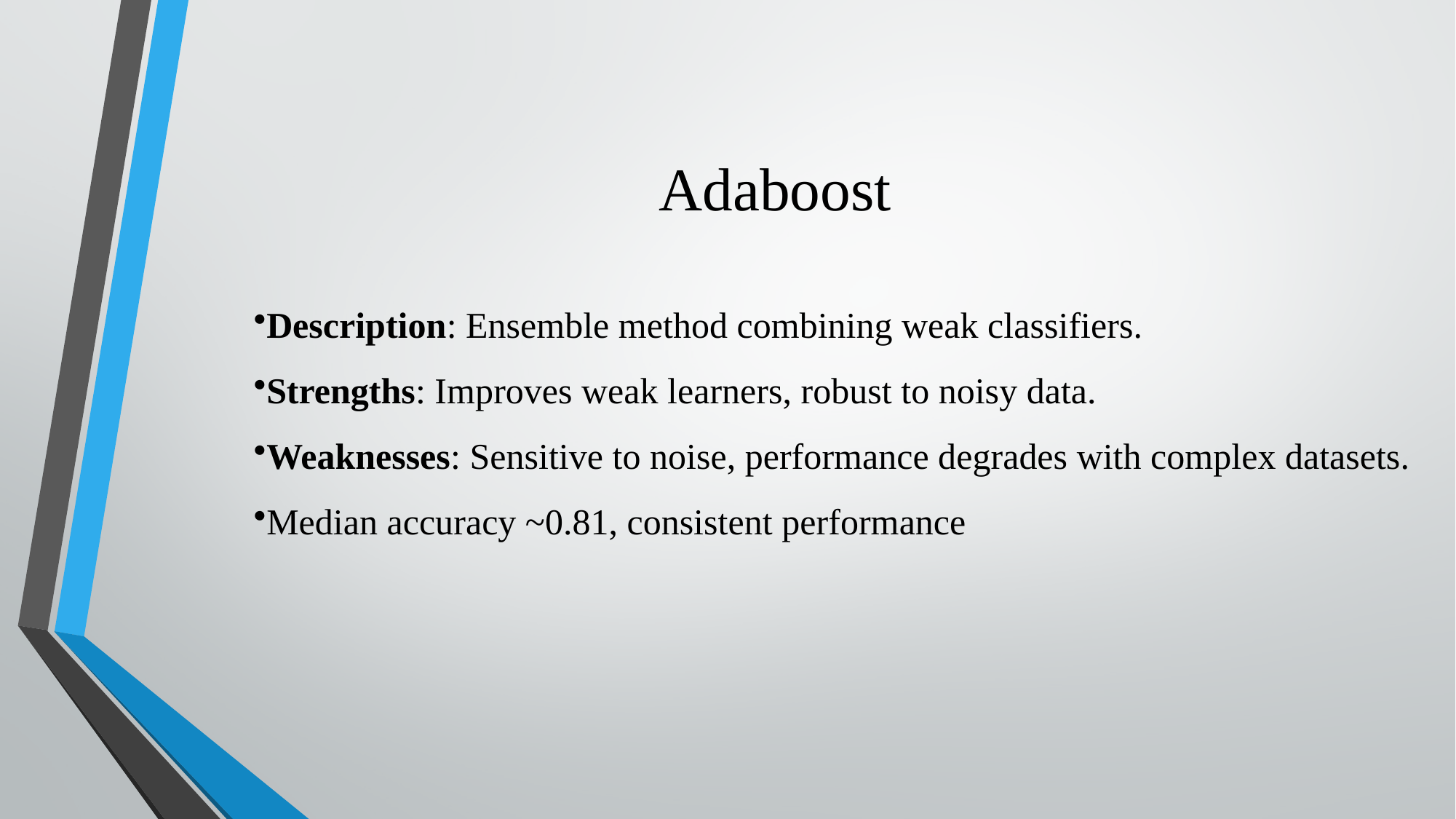

# Adaboost
Description: Ensemble method combining weak classifiers.
Strengths: Improves weak learners, robust to noisy data.
Weaknesses: Sensitive to noise, performance degrades with complex datasets.
Median accuracy ~0.81, consistent performance